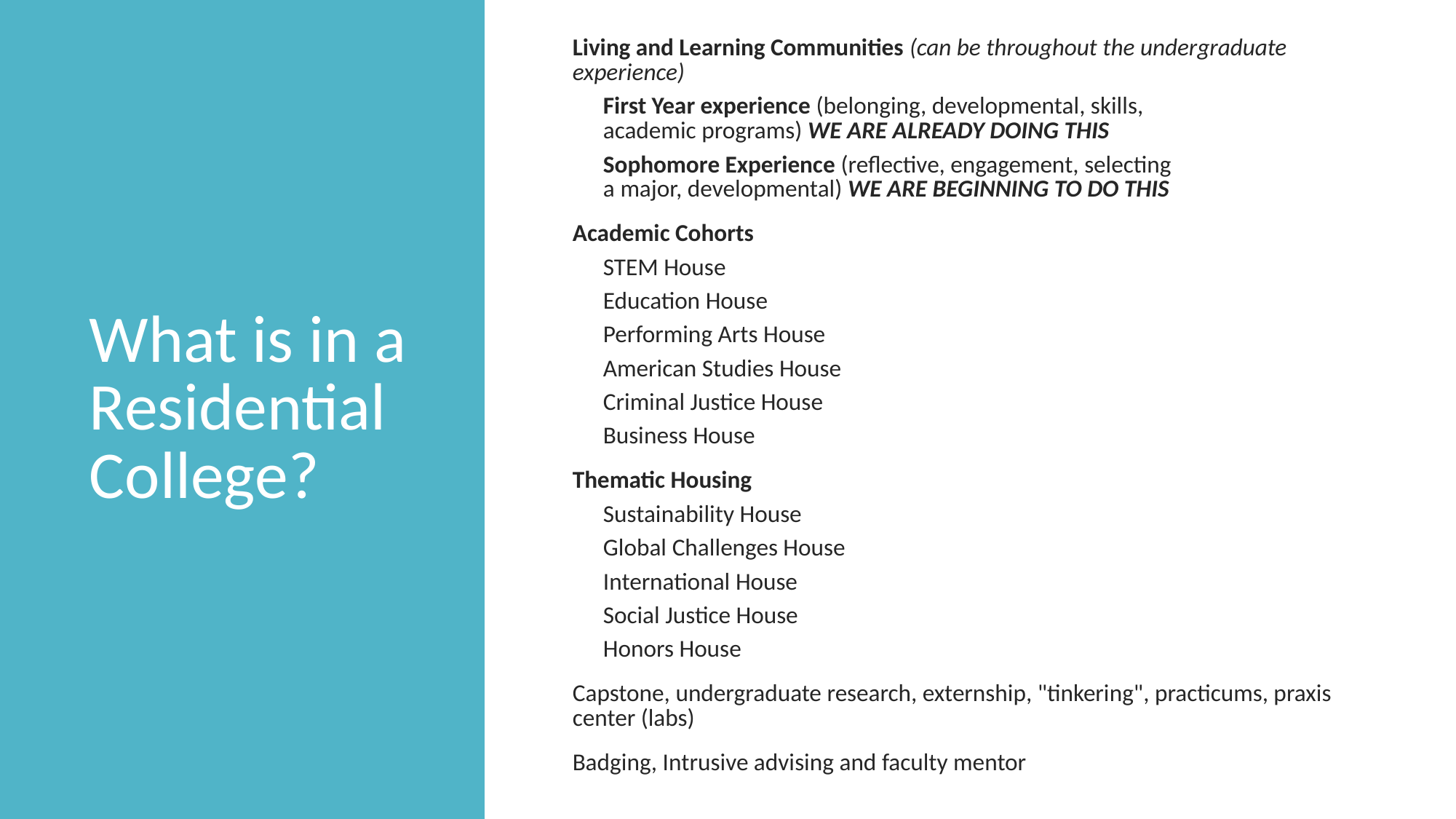

Living and Learning Communities (can be throughout the undergraduate experience)
First Year experience (belonging, developmental, skills, academic programs) WE ARE ALREADY DOING THIS
Sophomore Experience (reflective, engagement, selecting a major, developmental) WE ARE BEGINNING TO DO THIS
Academic Cohorts
STEM House
Education House
Performing Arts House
American Studies House
Criminal Justice House
Business House
Thematic Housing
Sustainability House
Global Challenges House
International House
Social Justice House
Honors House
Capstone, undergraduate research, externship, "tinkering", practicums, praxis center (labs)
Badging, Intrusive advising and faculty mentor
# What is in a Residential College?